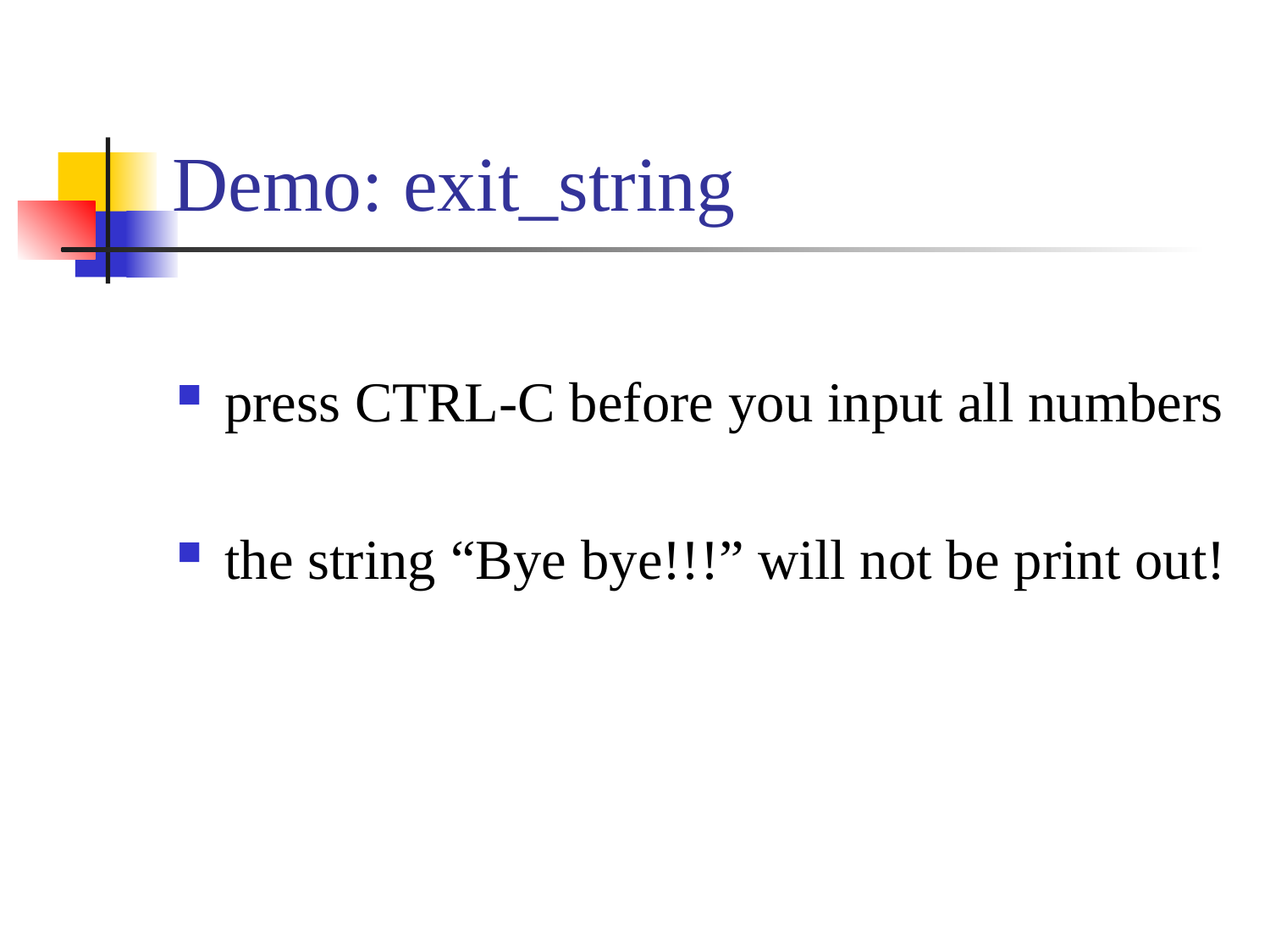

# Demo: exit_string

press CTRL-C before you input all numbers

the string “Bye bye!!!” will not be print out!